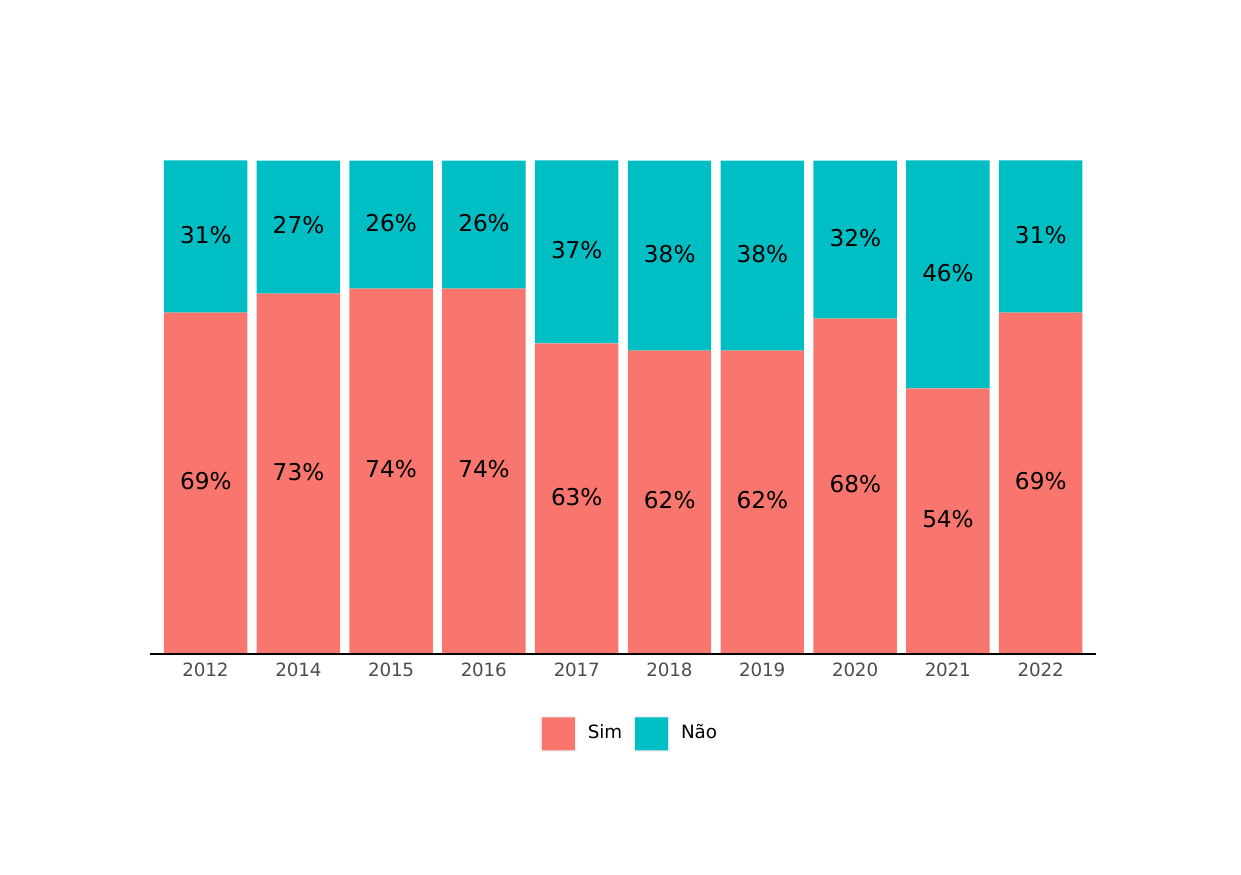

26%
26%
27%

31%
31%
32%
37%
38%
38%
46%

74%
74%
73%

69%
69%
68%
63%
62%
62%
54%

2012
2014
2015
2016
2017
2018
2019
2020
2021
2022

Não
Sim